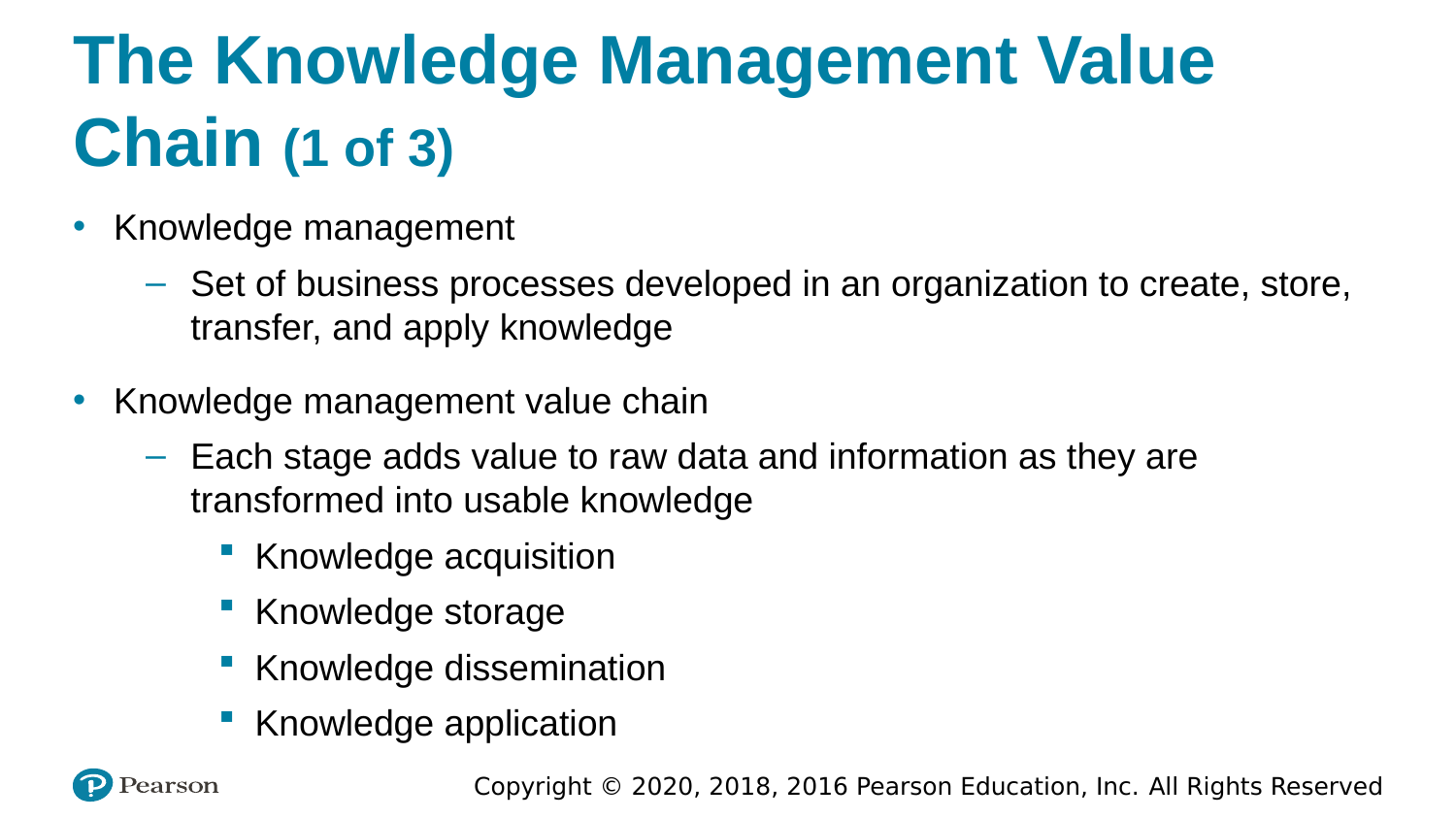

# The Knowledge Management Value Chain (1 of 3)
Knowledge management
Set of business processes developed in an organization to create, store, transfer, and apply knowledge
Knowledge management value chain
Each stage adds value to raw data and information as they are transformed into usable knowledge
Knowledge acquisition
Knowledge storage
Knowledge dissemination
Knowledge application